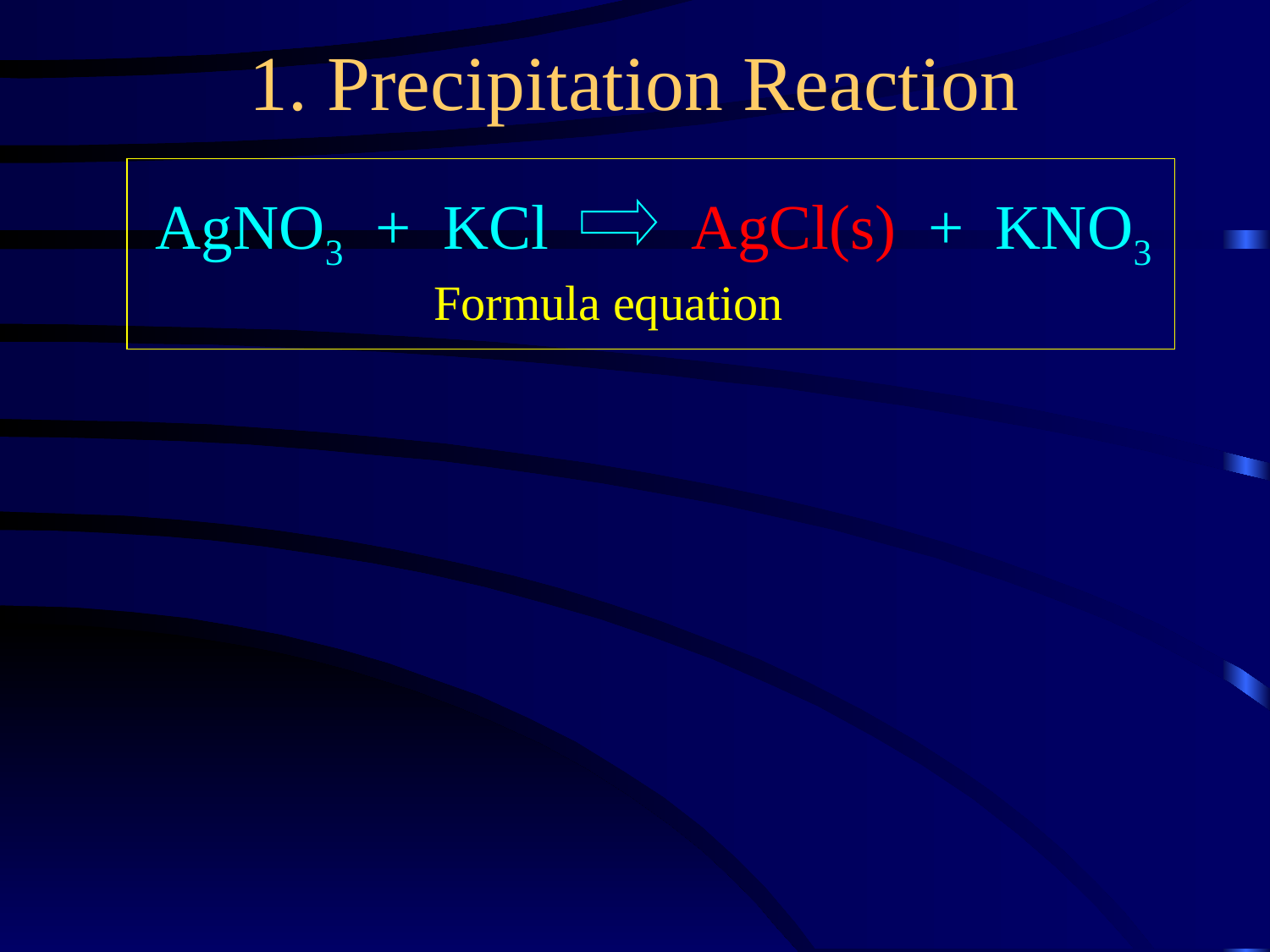

1. Precipitation Reaction

AgNO3  +  KCl         AgCl(s)  +  KNO3

Formula equation